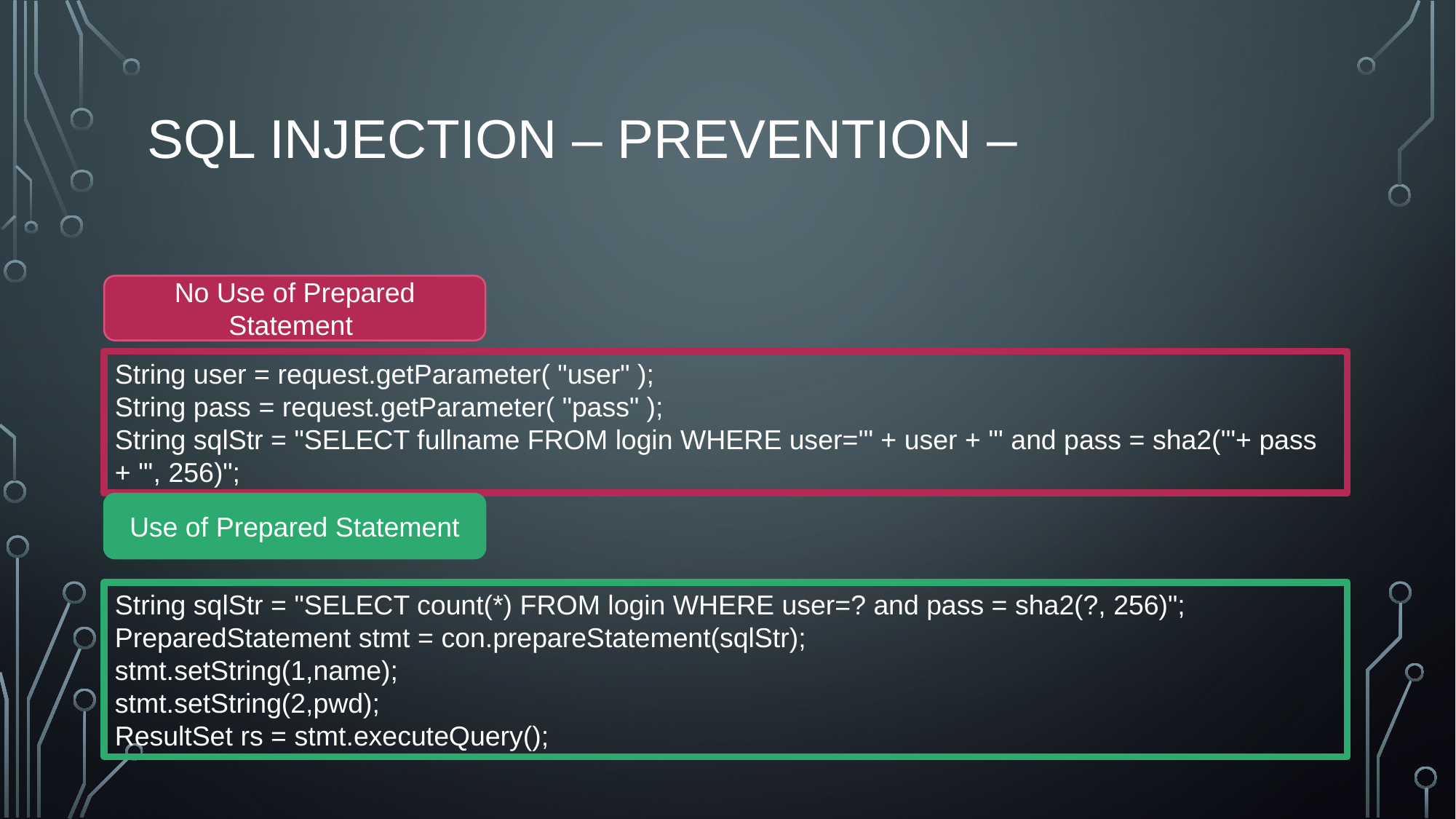

# Sql injection – Prevention –
No Use of Prepared Statement
String user = request.getParameter( "user" );
String pass = request.getParameter( "pass" );
String sqlStr = "SELECT fullname FROM login WHERE user='" + user + "' and pass = sha2('"+ pass + "', 256)";
 Use of Prepared Statement
String sqlStr = "SELECT count(*) FROM login WHERE user=? and pass = sha2(?, 256)";
PreparedStatement stmt = con.prepareStatement(sqlStr);
stmt.setString(1,name);
stmt.setString(2,pwd);
ResultSet rs = stmt.executeQuery();